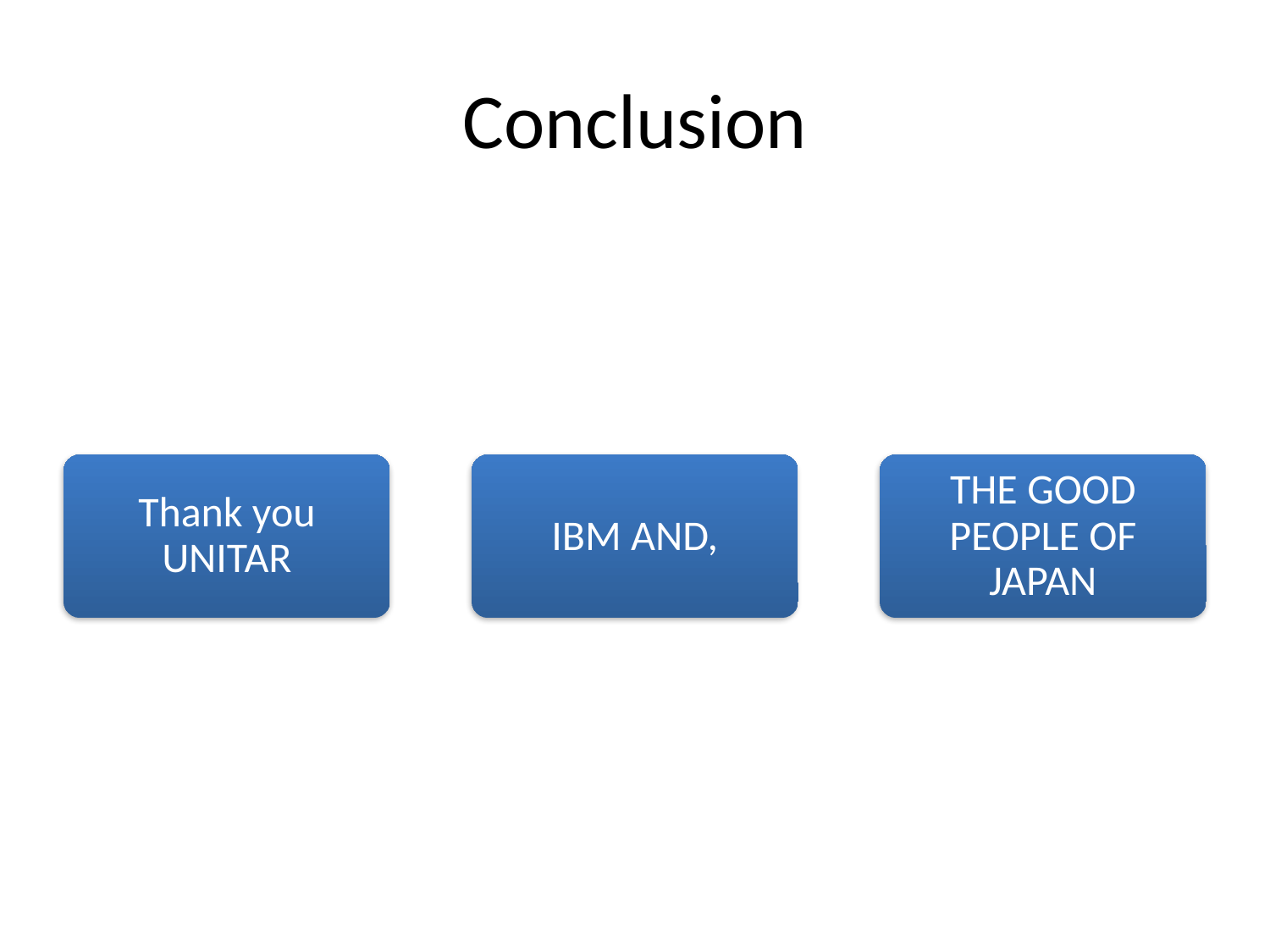

# Conclusion
Thank you UNITAR
IBM AND,
THE GOOD PEOPLE OF JAPAN